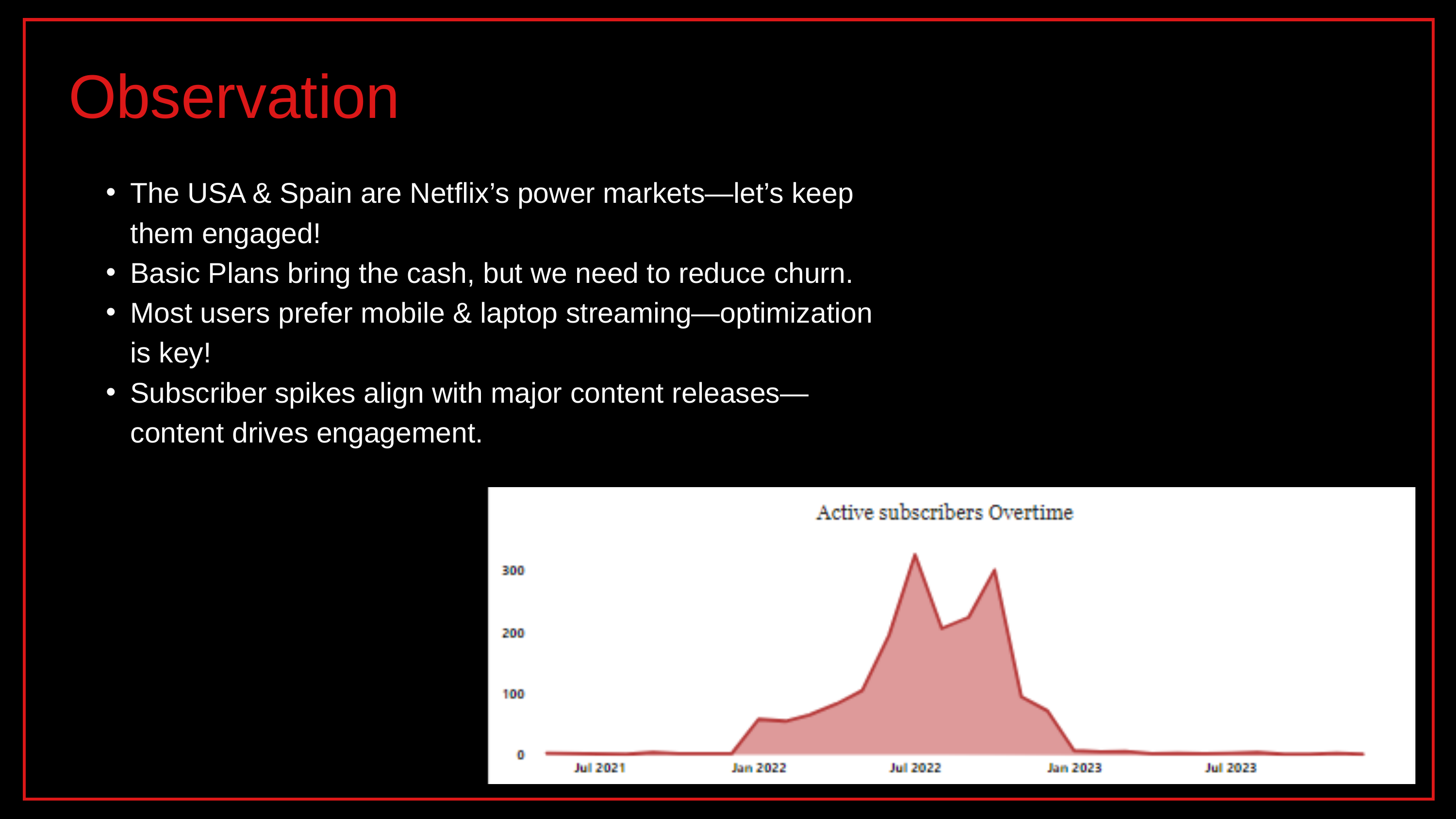

Observation

The USA & Spain are Netflix’s power markets—let’s keep them engaged!
Basic Plans bring the cash, but we need to reduce churn.
Most users prefer mobile & laptop streaming—optimization is key!
Subscriber spikes align with major content releases—content drives engagement.